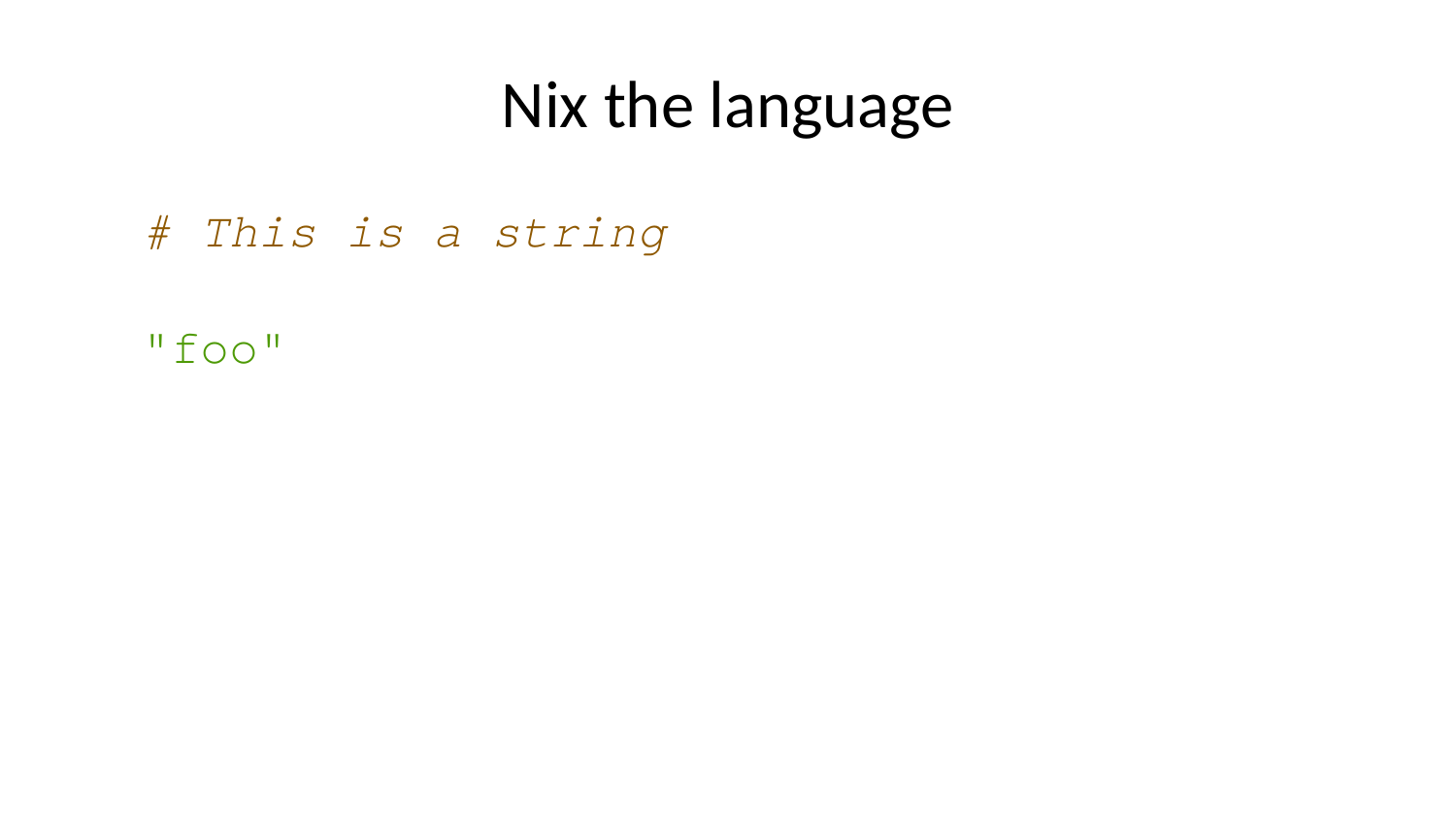

# Nix the language
# This is a string "foo"